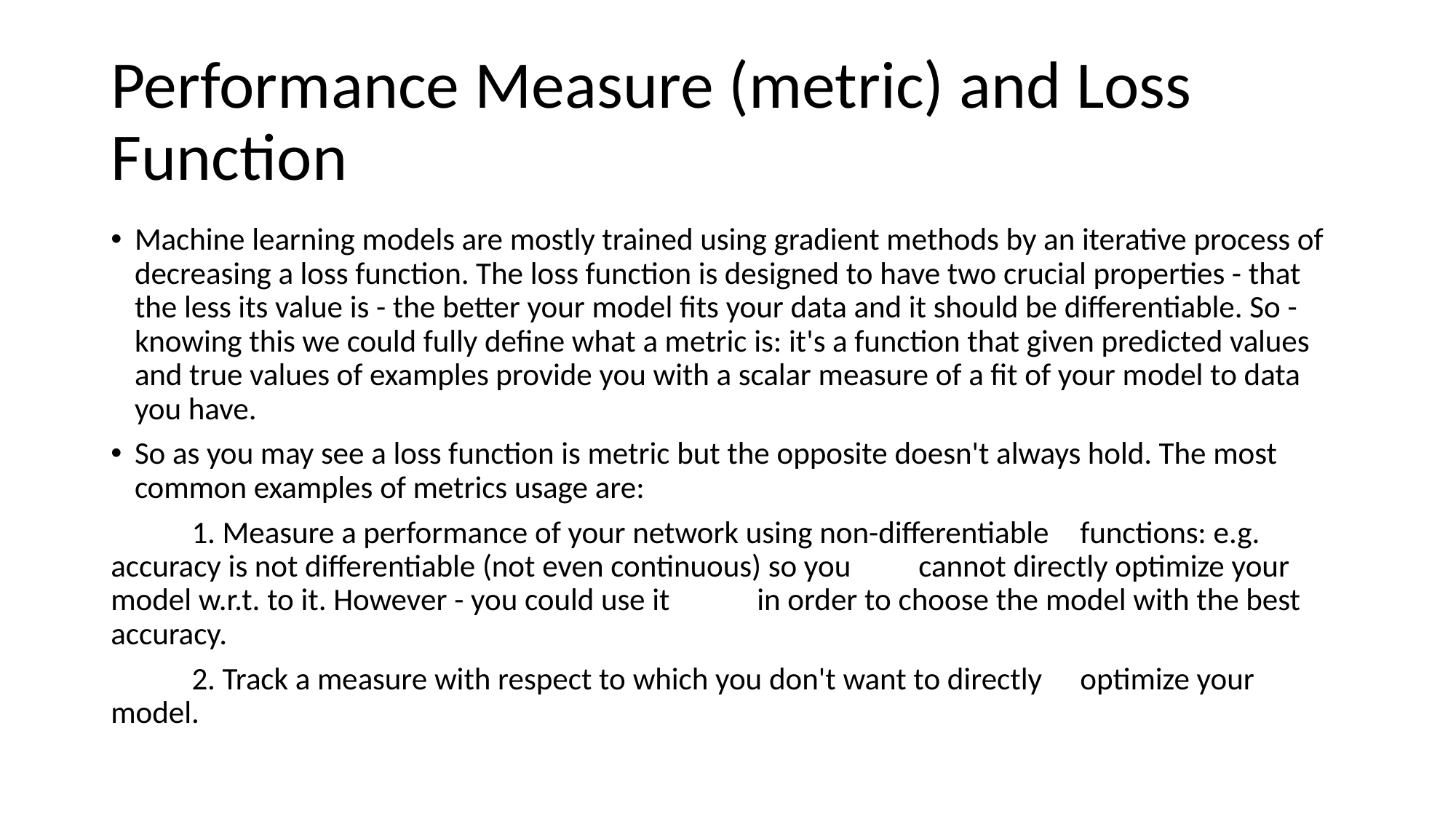

# Performance Measure (metric) and Loss Function
Machine learning models are mostly trained using gradient methods by an iterative process of decreasing a loss function. The loss function is designed to have two crucial properties - that the less its value is - the better your model fits your data and it should be differentiable. So - knowing this we could fully define what a metric is: it's a function that given predicted values and true values of examples provide you with a scalar measure of a fit of your model to data you have.
So as you may see a loss function is metric but the opposite doesn't always hold. The most common examples of metrics usage are:
	1. Measure a performance of your network using non-differentiable 	functions: e.g. accuracy is not differentiable (not even continuous) so you 	cannot directly optimize your model w.r.t. to it. However - you could use it 	in order to choose the model with the best accuracy.
	2. Track a measure with respect to which you don't want to directly 	optimize your model.